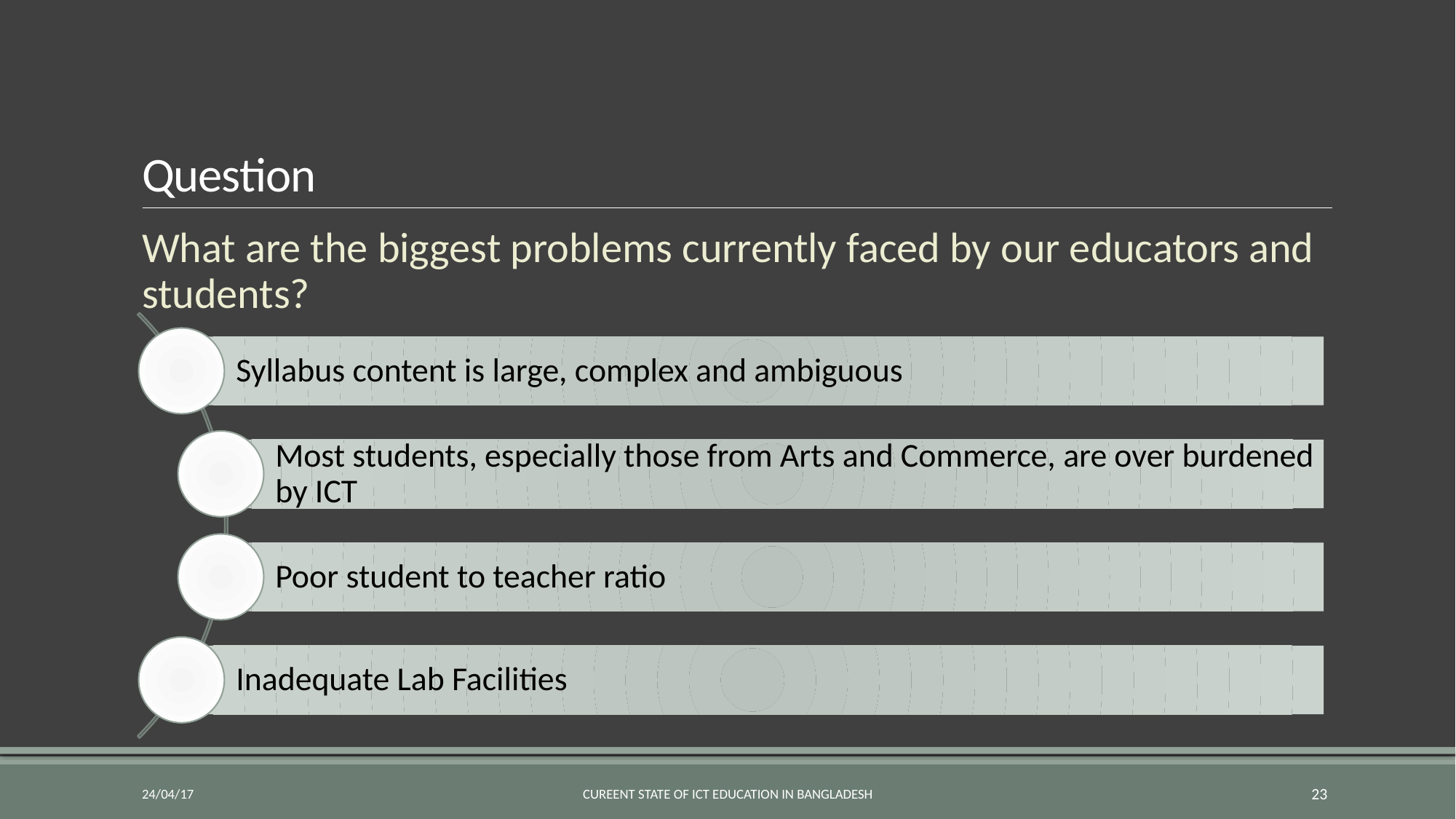

# Question
What are the biggest problems currently faced by our educators and students?
Syllabus content is large, complex and ambiguous
Most students, especially those from Arts and Commerce, are over burdened by ICT
Poor student to teacher ratio
Inadequate Lab Facilities
24/04/17
Cureent State of ICT Education in Bangladesh
23